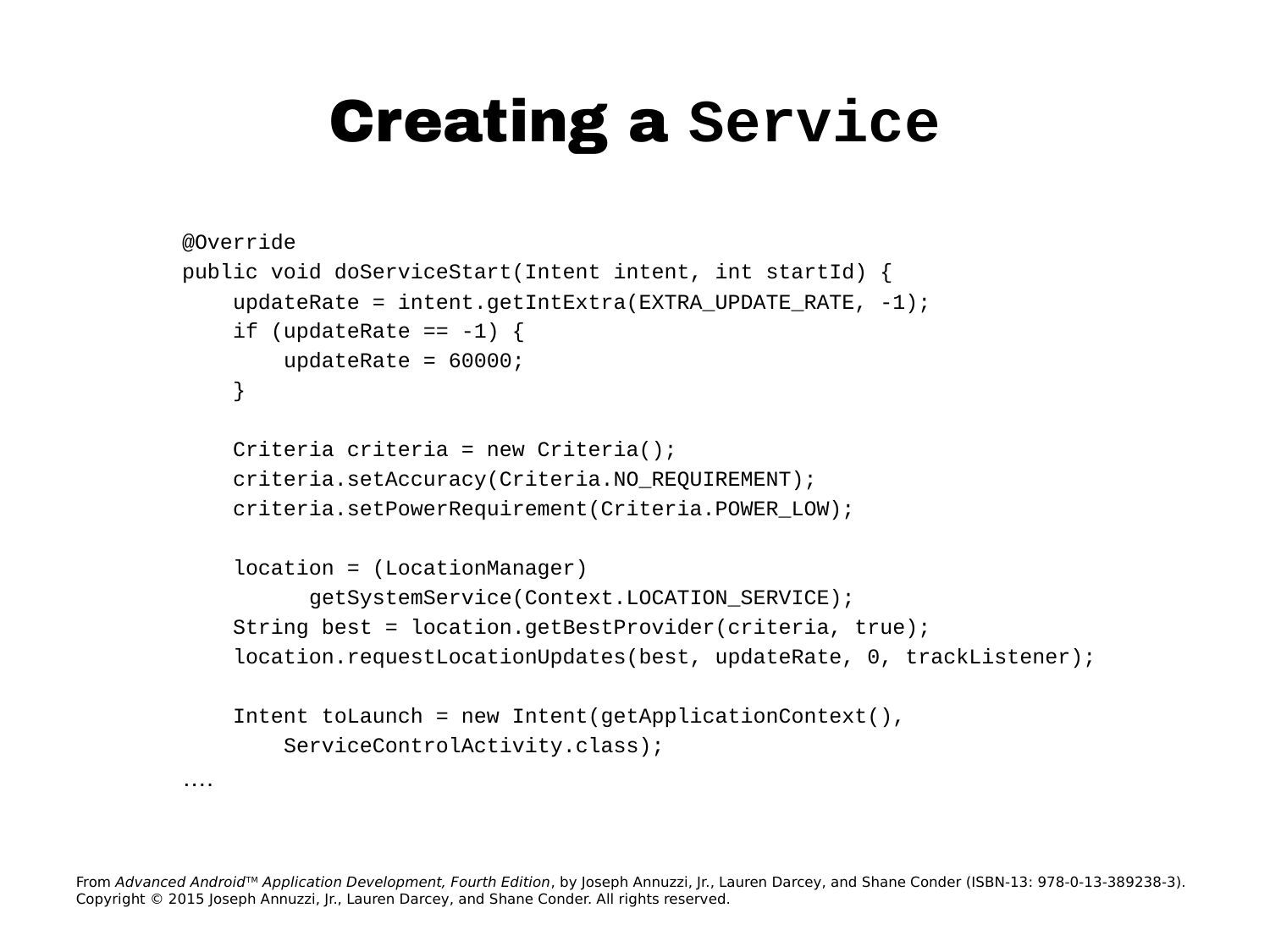

# Creating a Service
@Override
public void doServiceStart(Intent intent, int startId) {
    updateRate = intent.getIntExtra(EXTRA_UPDATE_RATE, -1);
    if (updateRate == -1) {
        updateRate = 60000;
    }

    Criteria criteria = new Criteria();
    criteria.setAccuracy(Criteria.NO_REQUIREMENT);
    criteria.setPowerRequirement(Criteria.POWER_LOW);

    location = (LocationManager)
getSystemService(Context.LOCATION_SERVICE);
    String best = location.getBestProvider(criteria, true);
    location.requestLocationUpdates(best, updateRate, 0, trackListener);

    Intent toLaunch = new Intent(getApplicationContext(),
        ServiceControlActivity.class);
….
From Advanced AndroidTM Application Development, Fourth Edition, by Joseph Annuzzi, Jr., Lauren Darcey, and Shane Conder (ISBN-13: 978-0-13-389238-3). Copyright © 2015 Joseph Annuzzi, Jr., Lauren Darcey, and Shane Conder. All rights reserved.